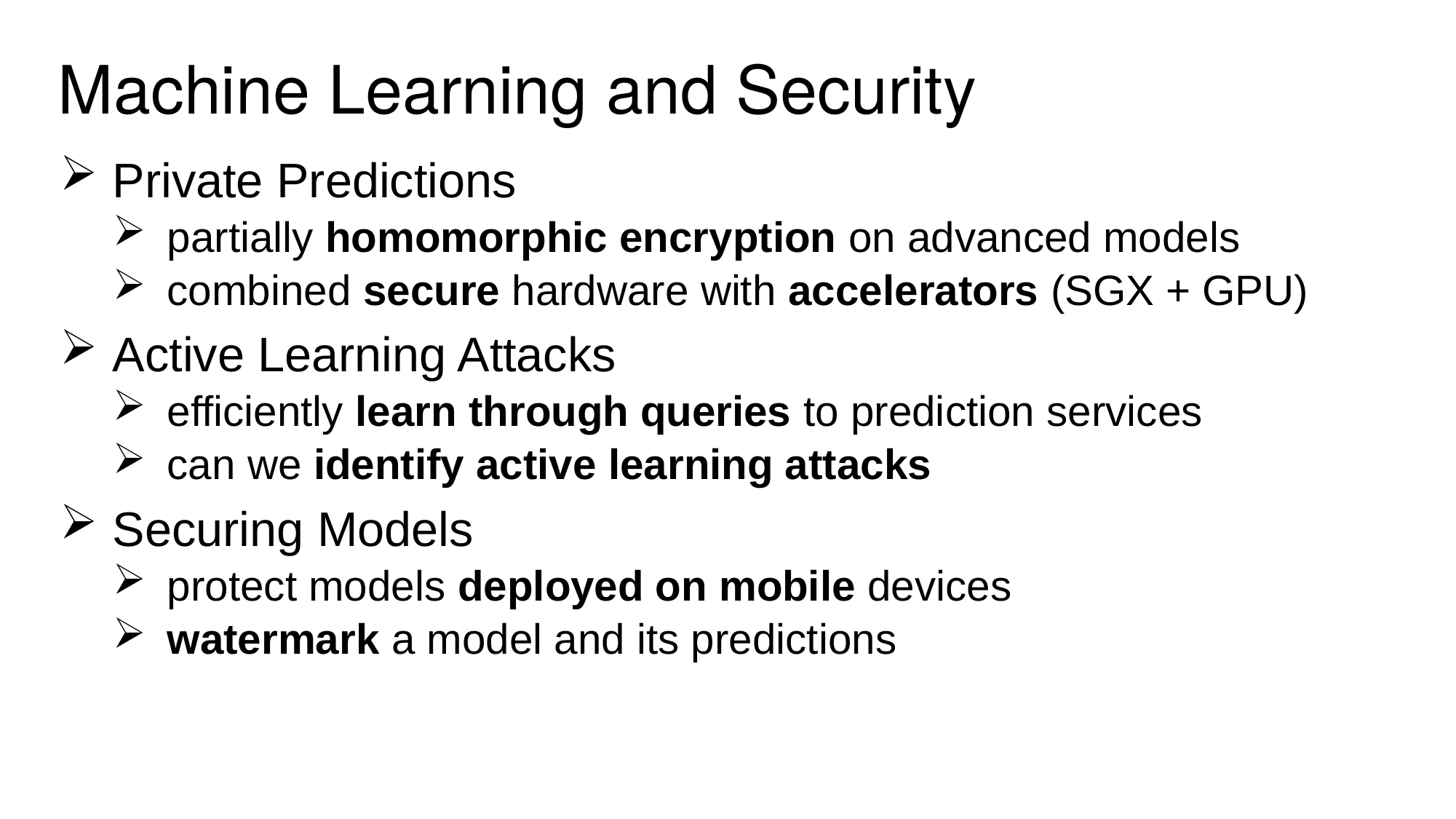

# Machine Learning and Security
Private Predictions
partially homomorphic encryption on advanced models
combined secure hardware with accelerators (SGX + GPU)
Active Learning Attacks
efficiently learn through queries to prediction services
can we identify active learning attacks
Securing Models
protect models deployed on mobile devices
watermark a model and its predictions